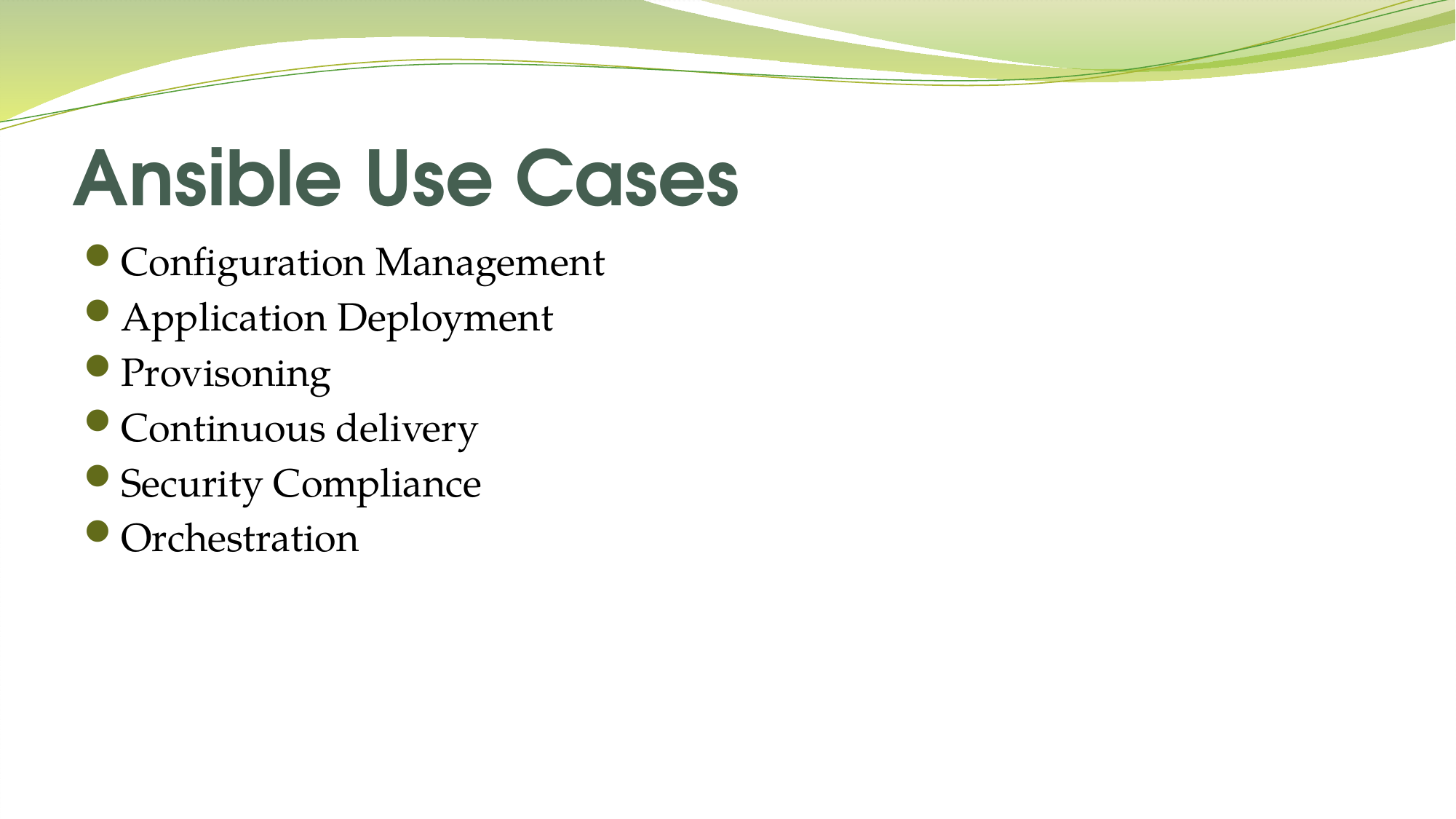

# Ansible Use Cases
Configuration Management
Application Deployment
Provisoning
Continuous delivery
Security Compliance
Orchestration